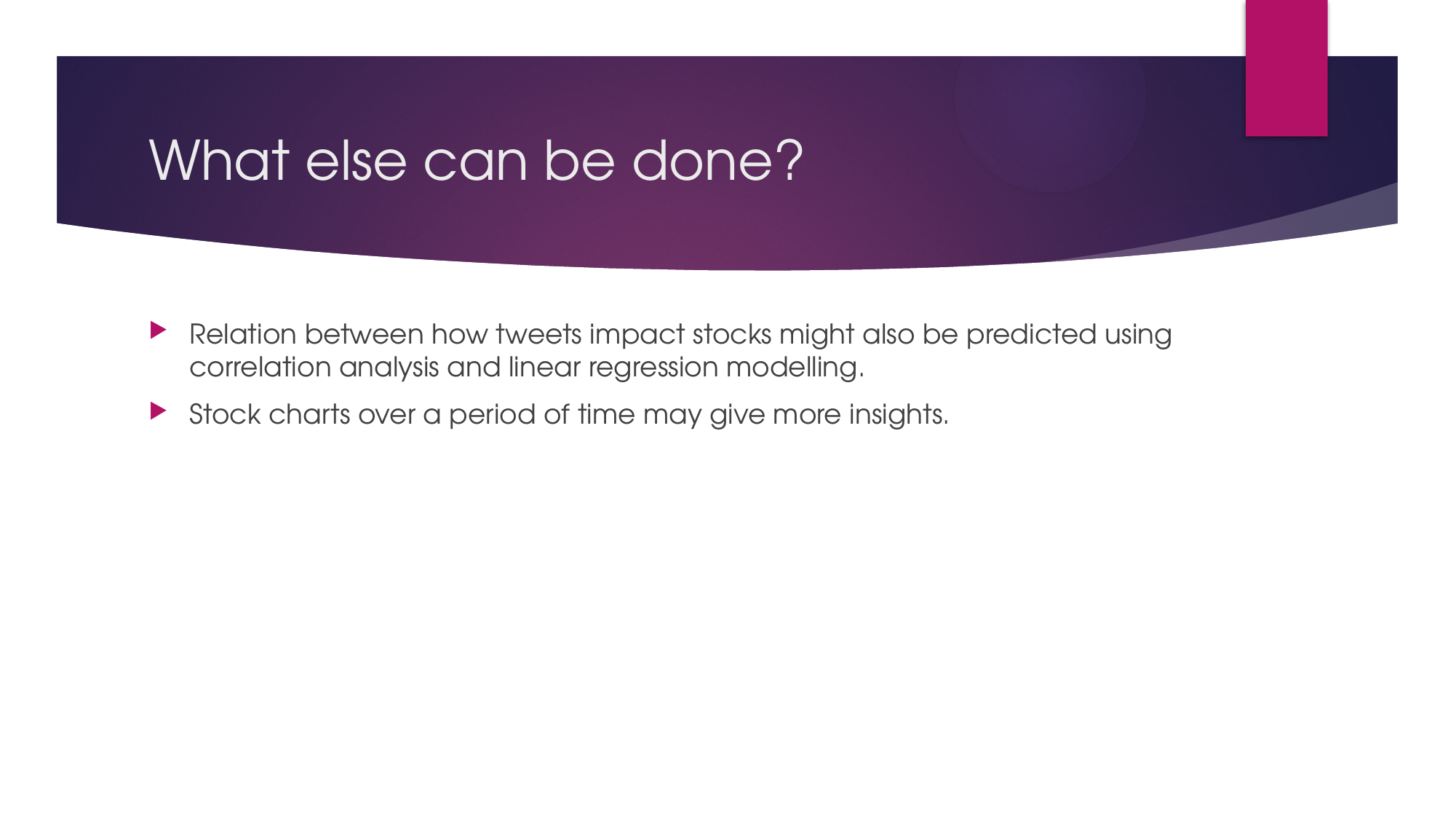

# What else can be done?
Relation between how tweets impact stocks might also be predicted using correlation analysis and linear regression modelling.
Stock charts over a period of time may give more insights.